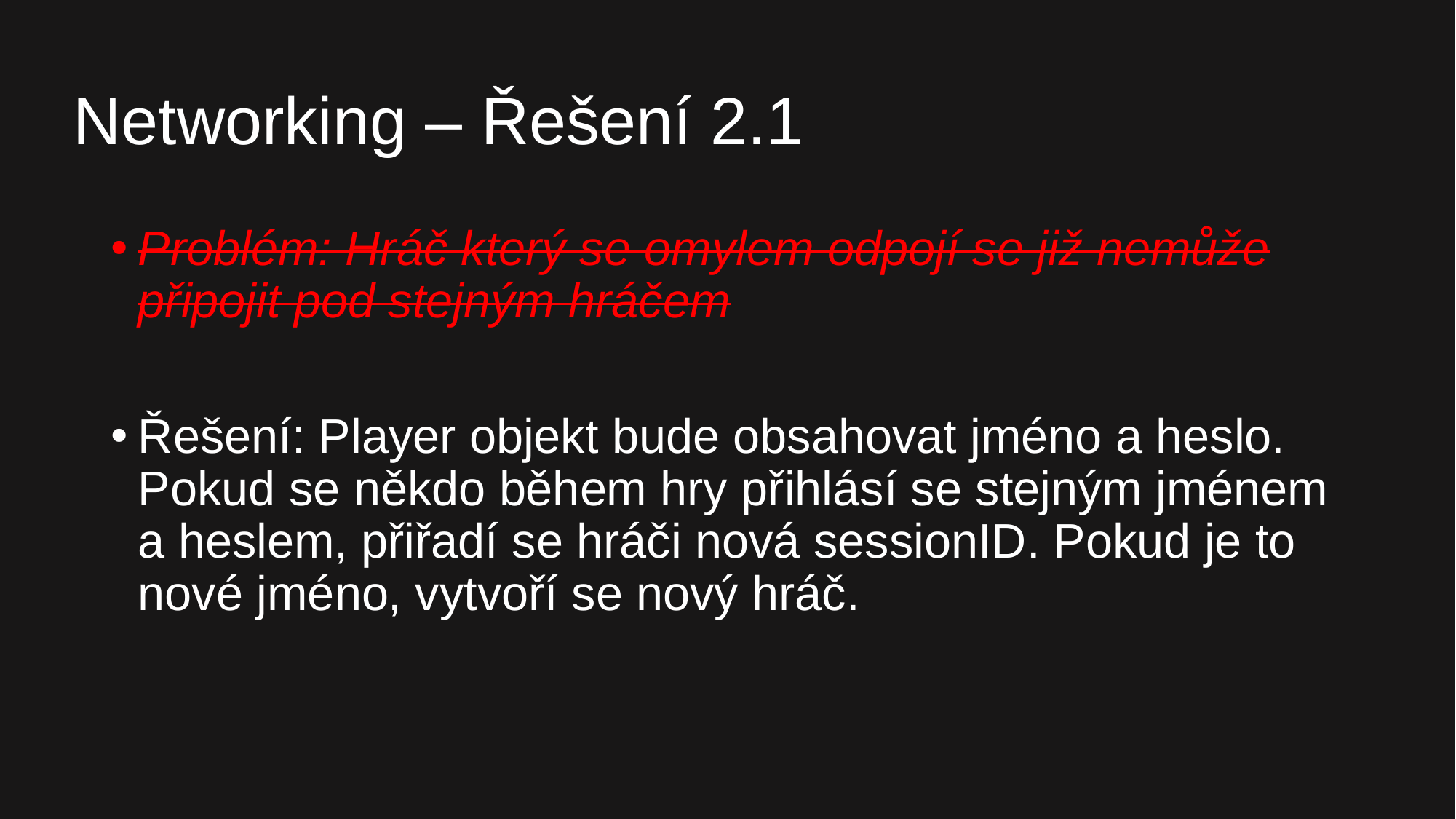

# Networking – Řešení 2.1
Problém: Hráč který se omylem odpojí se již nemůže připojit pod stejným hráčem

Řešení: Player objekt bude obsahovat jméno a heslo. Pokud se někdo během hry přihlásí se stejným jménem a heslem, přiřadí se hráči nová sessionID. Pokud je to nové jméno, vytvoří se nový hráč.